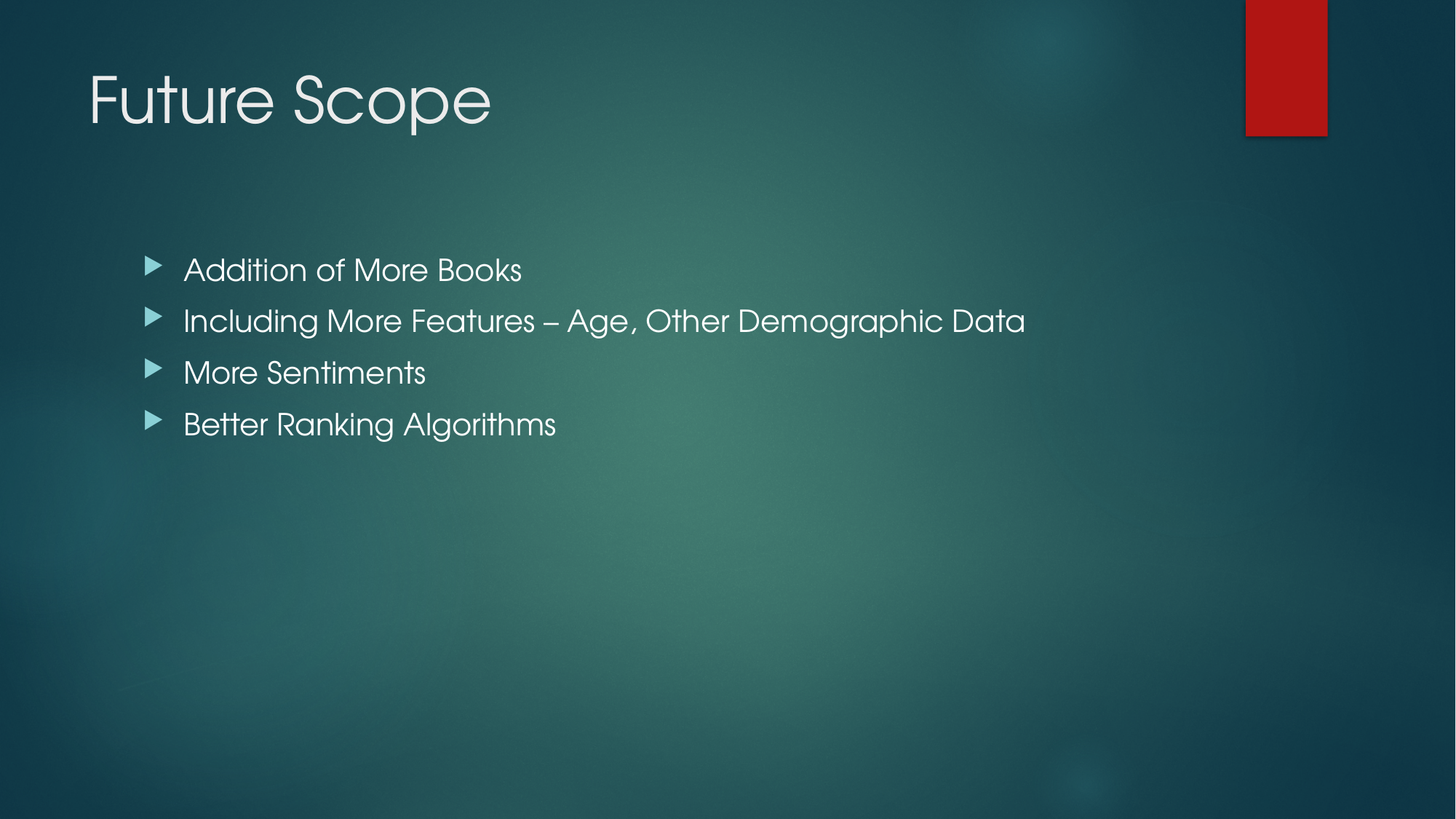

# Future Scope
Addition of More Books
Including More Features – Age, Other Demographic Data
More Sentiments
Better Ranking Algorithms